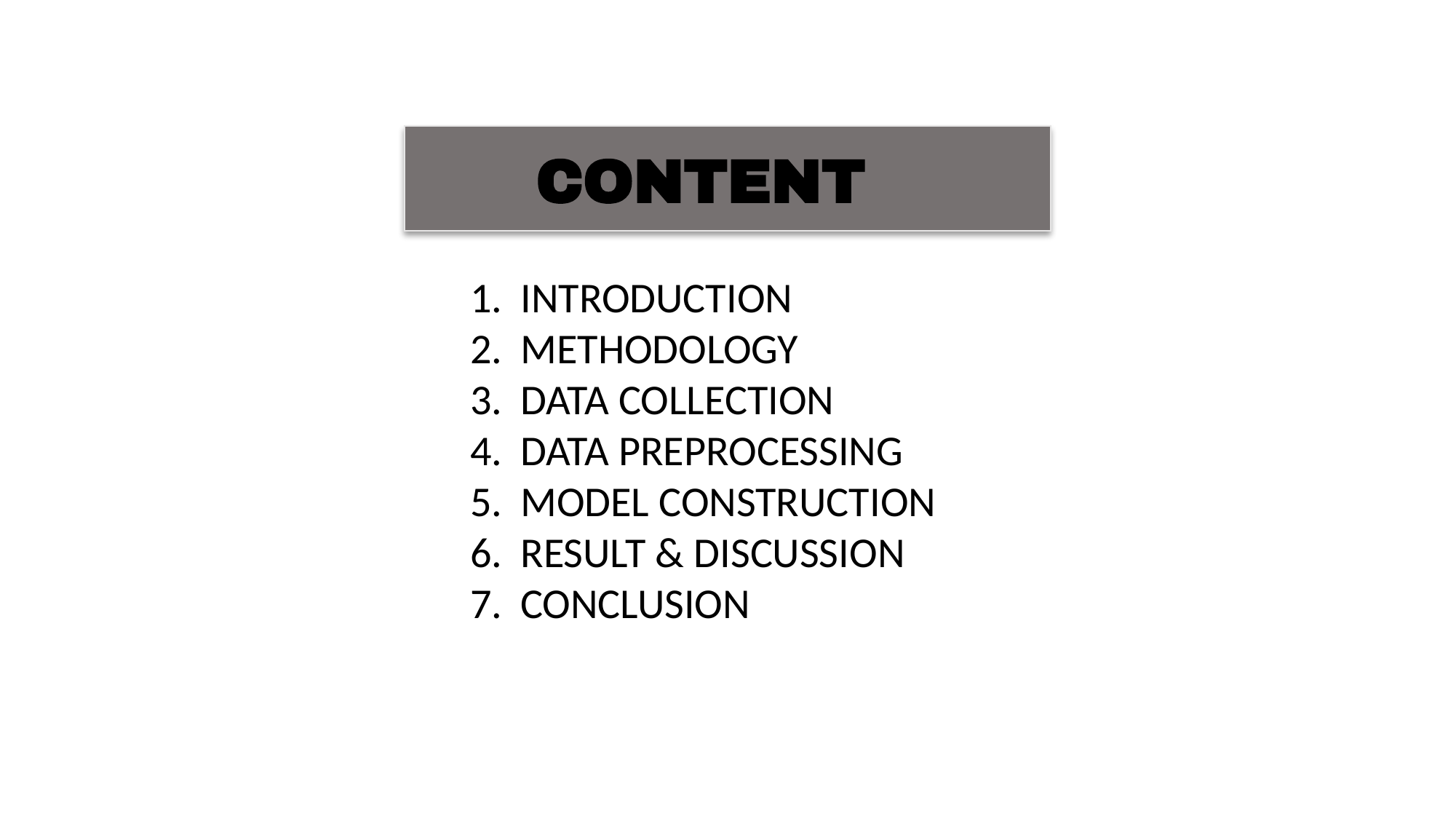

CONTENT
 INTRODUCTION
 METHODOLOGY
 DATA COLLECTION
 DATA PREPROCESSING
 MODEL CONSTRUCTION
 RESULT & DISCUSSION
 CONCLUSION